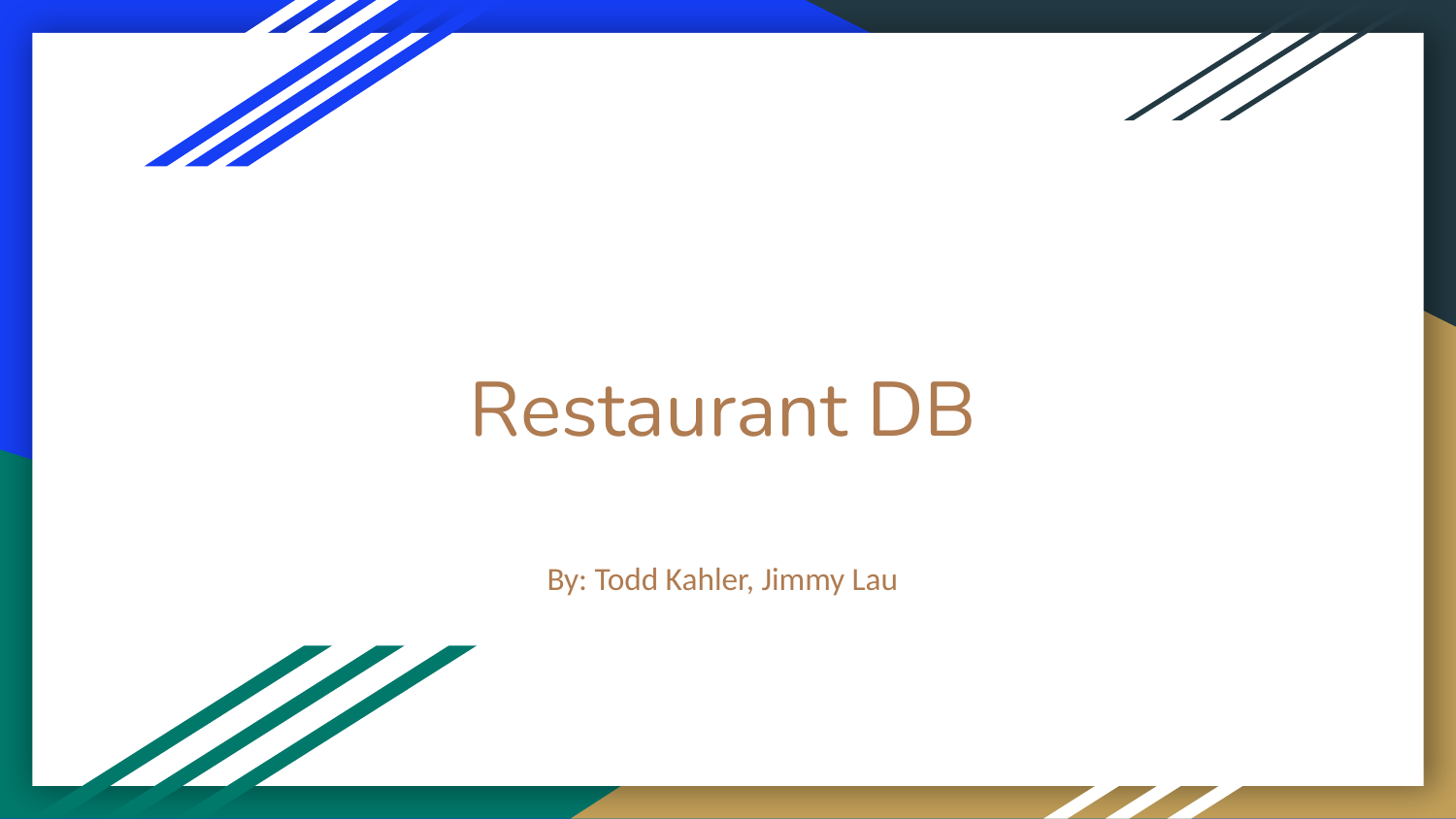

# Restaurant DB
By: Todd Kahler, Jimmy Lau